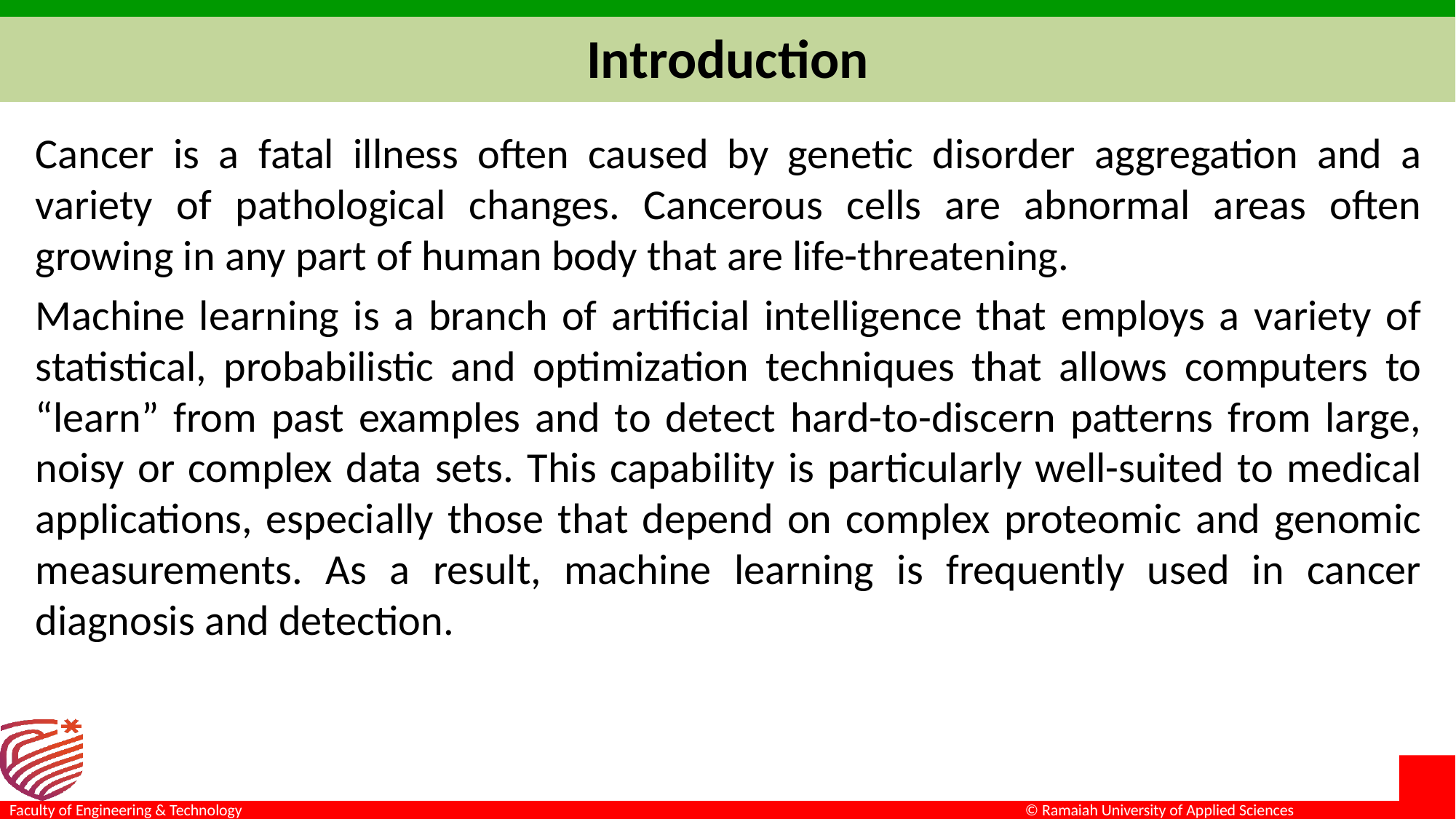

# Introduction
Cancer is a fatal illness often caused by genetic disorder aggregation and a variety of pathological changes. Cancerous cells are abnormal areas often growing in any part of human body that are life-threatening.
Machine learning is a branch of artificial intelligence that employs a variety of statistical, probabilistic and optimization techniques that allows computers to “learn” from past examples and to detect hard-to-discern patterns from large, noisy or complex data sets. This capability is particularly well-suited to medical applications, especially those that depend on complex proteomic and genomic measurements. As a result, machine learning is frequently used in cancer diagnosis and detection.